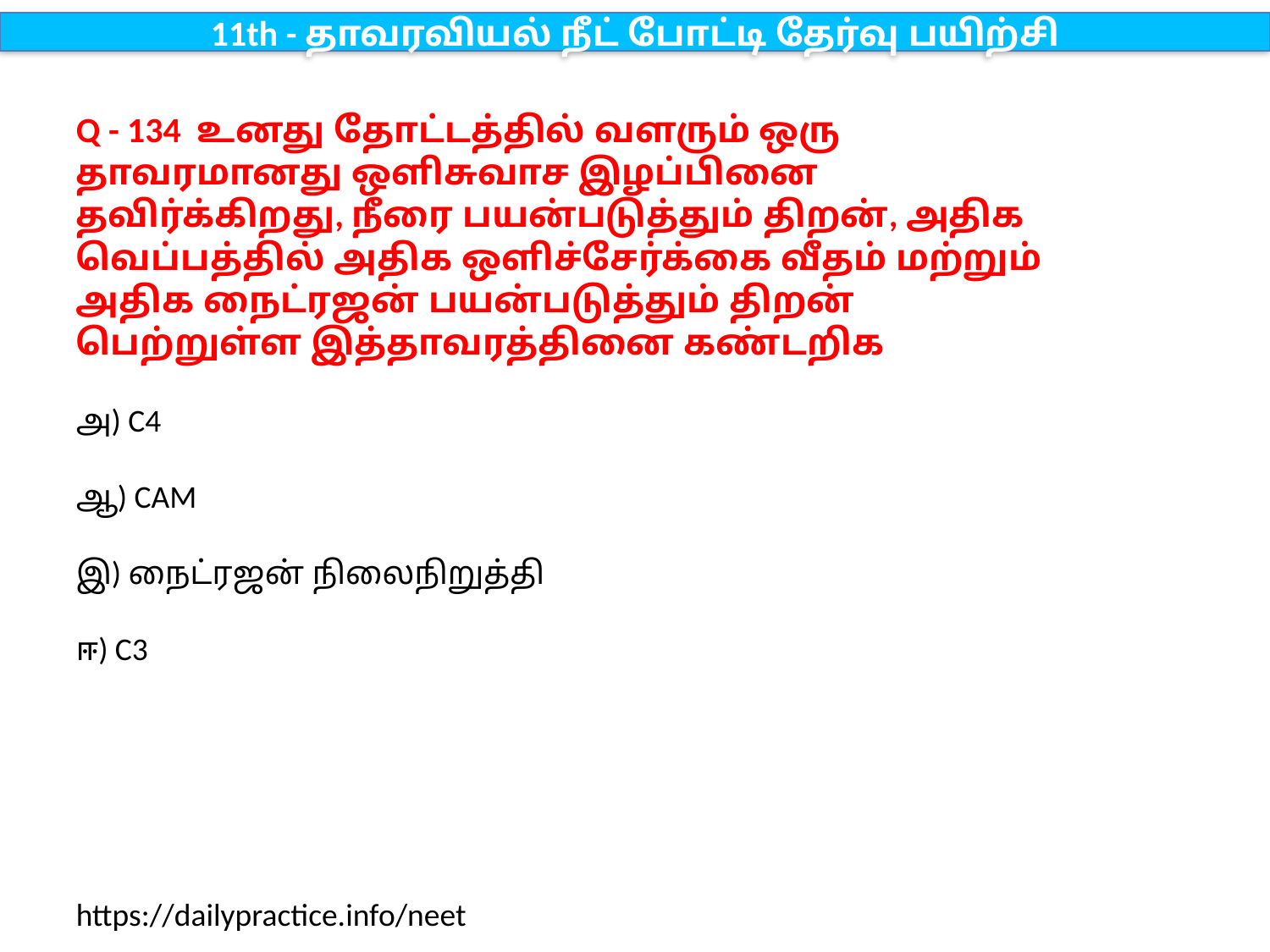

11th - தாவரவியல் நீட் போட்டி தேர்வு பயிற்சி

Q - 134  உனது தோட்டத்தில் வளரும் ஒரு தாவரமானது ஒளிசுவாச இழப்பினை தவிர்க்கிறது, நீரை பயன்படுத்தும் திறன், அதிக வெப்பத்தில் அதிக ஒளிச்சேர்க்கை வீதம் மற்றும் அதிக நைட்ரஜன் பயன்படுத்தும் திறன் பெற்றுள்ள இத்தாவரத்தினை கண்டறிக

அ) C4

ஆ) CAM

இ) நைட்ரஜன் நிலைநிறுத்தி

ஈ) C3
https://dailypractice.info/neet